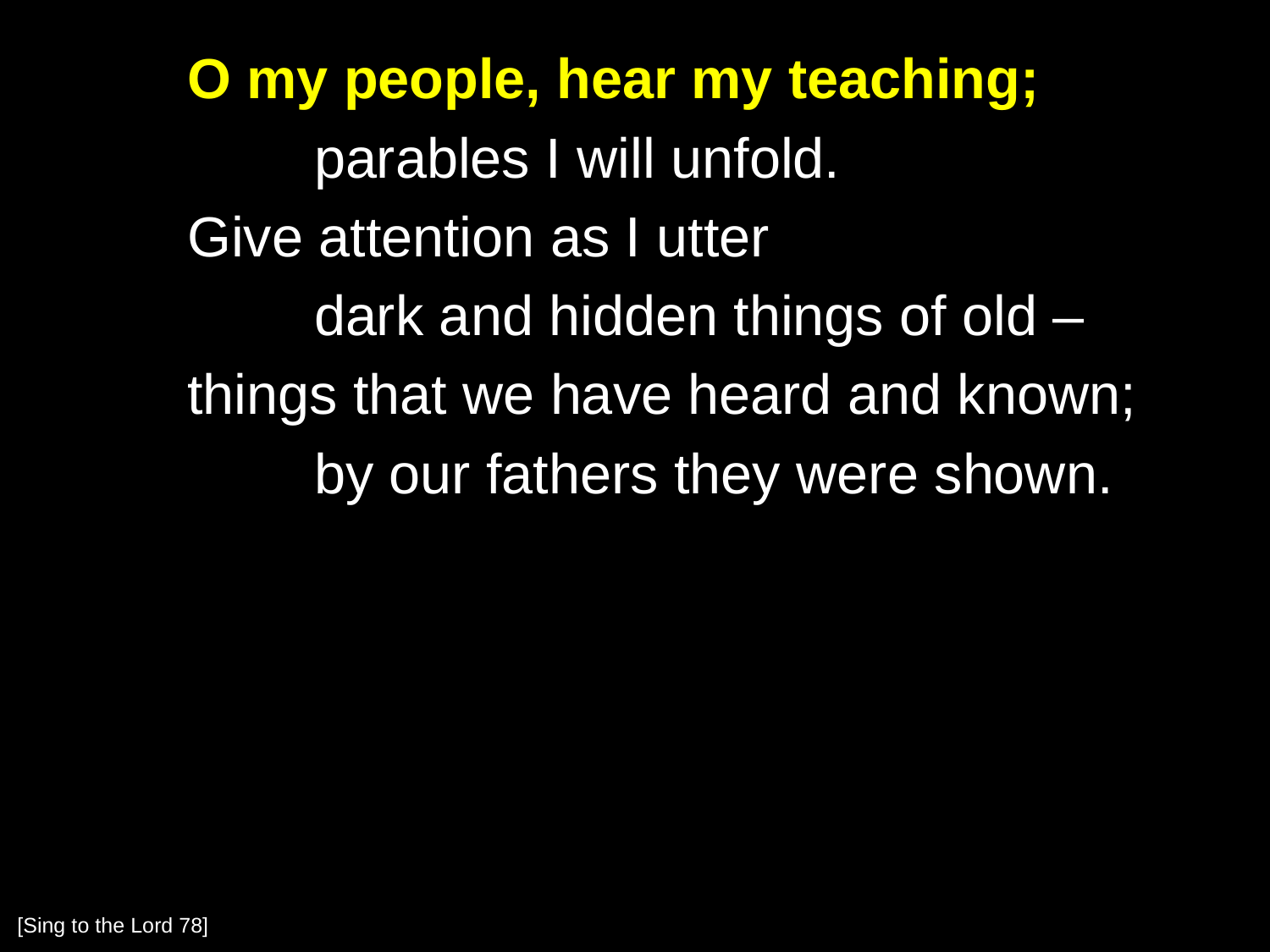

O my people, hear my teaching;
		parables I will unfold.
	Give attention as I utter
		dark and hidden things of old –
	things that we have heard and known;
		by our fathers they were shown.
[Sing to the Lord 78]